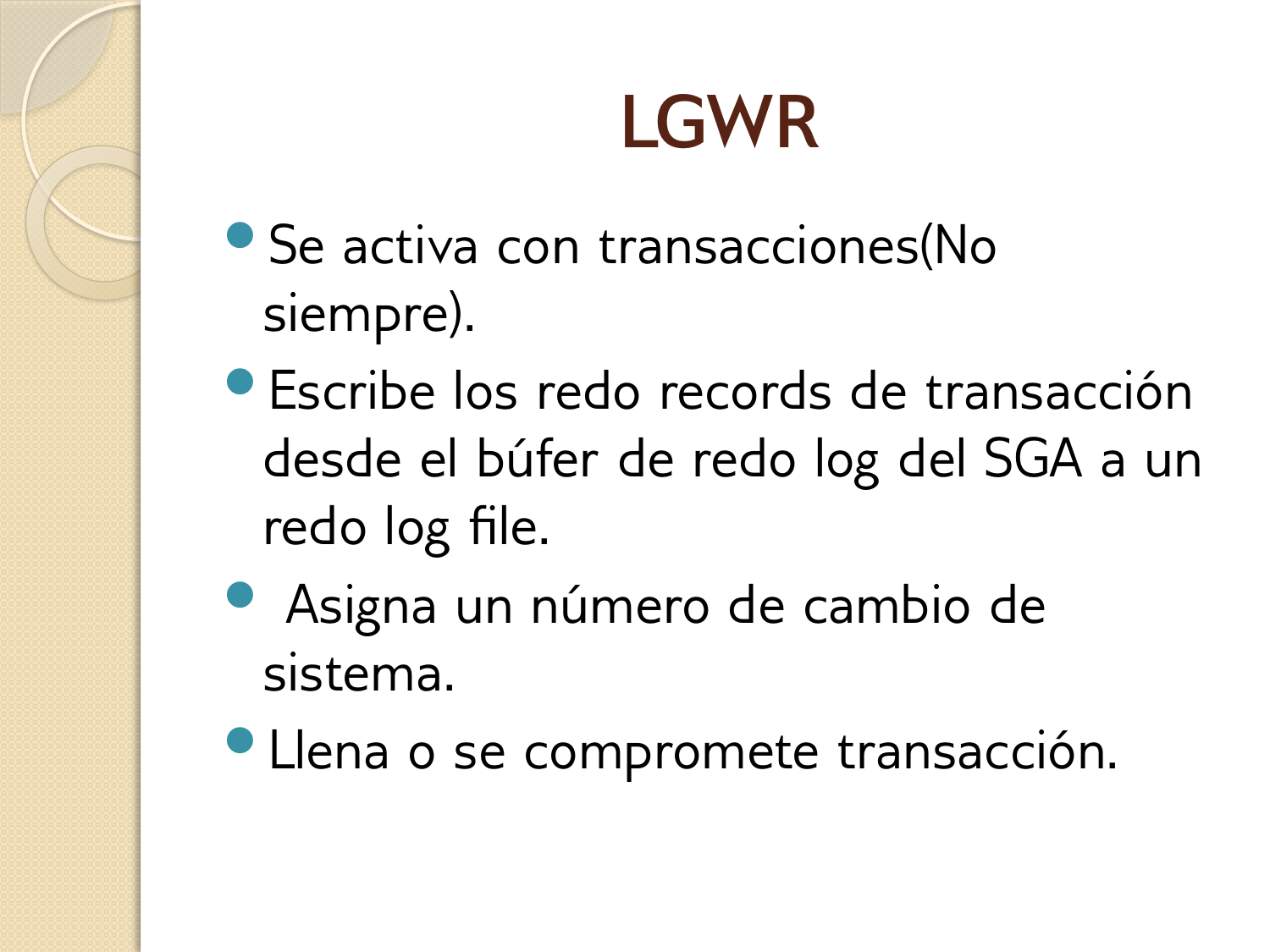

# LGWR
Se activa con transacciones(No siempre).
Escribe los redo records de transacción desde el búfer de redo log del SGA a un redo log file.
 Asigna un número de cambio de sistema.
Llena o se compromete transacción.